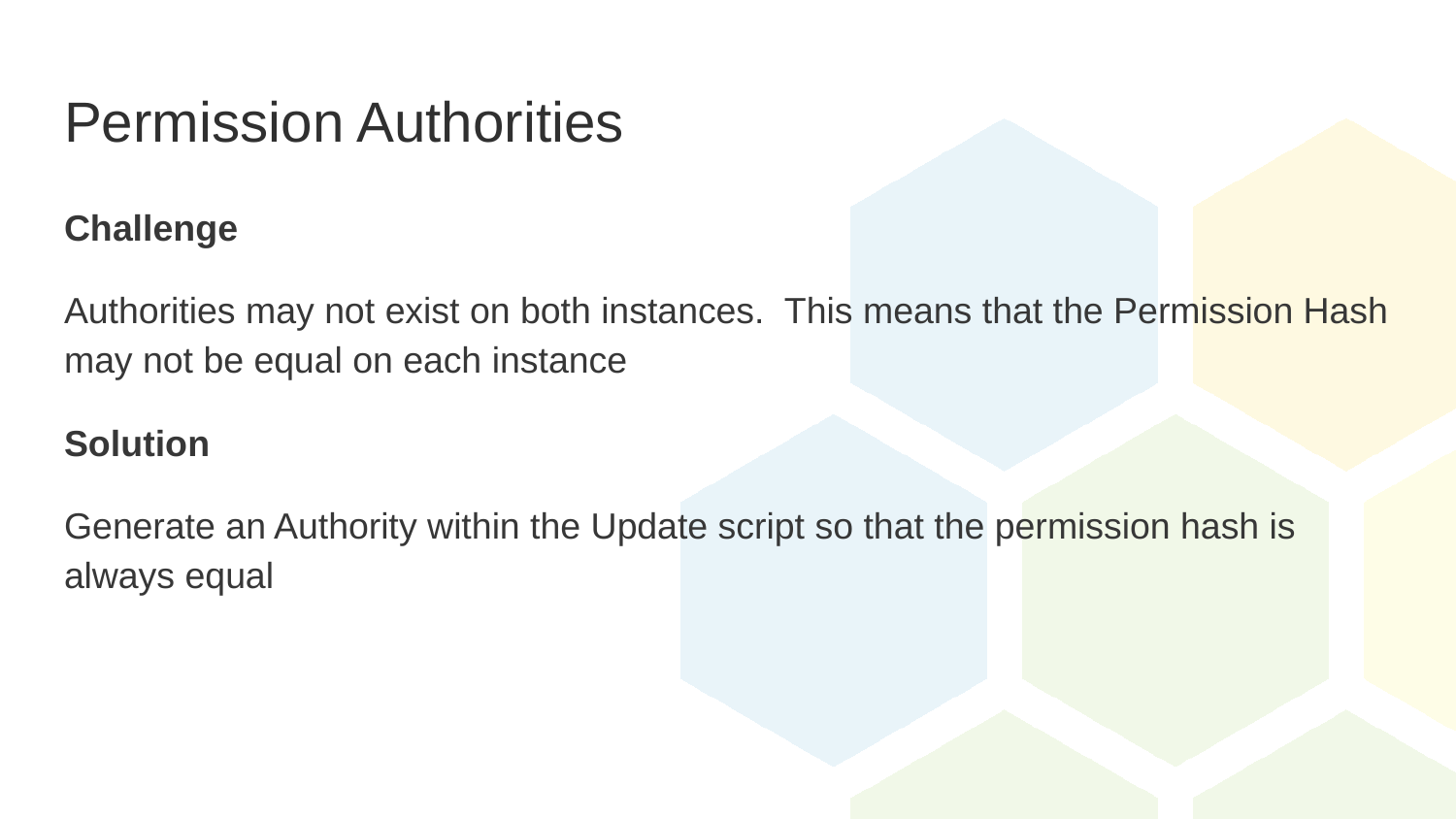

# Permission Authorities
Challenge
Authorities may not exist on both instances.  This means that the Permission Hash may not be equal on each instance
Solution
Generate an Authority within the Update script so that the permission hash is always equal